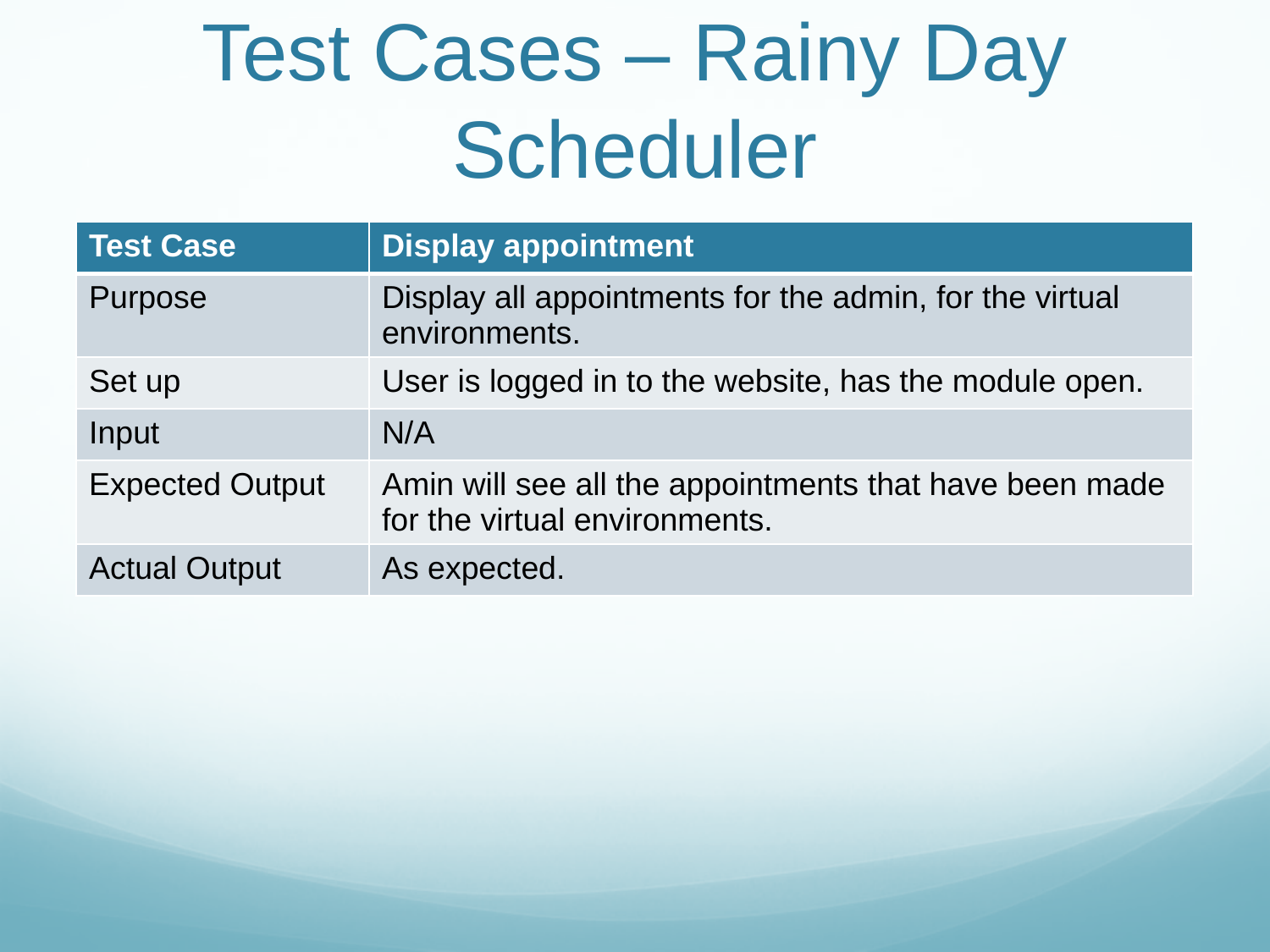

# Test Cases – Rainy Day Scheduler
| Test Case | Display appointment |
| --- | --- |
| Purpose | Display all appointments for the admin, for the virtual environments. |
| Set up | User is logged in to the website, has the module open. |
| Input | N/A |
| Expected Output | Amin will see all the appointments that have been made for the virtual environments. |
| Actual Output | As expected. |